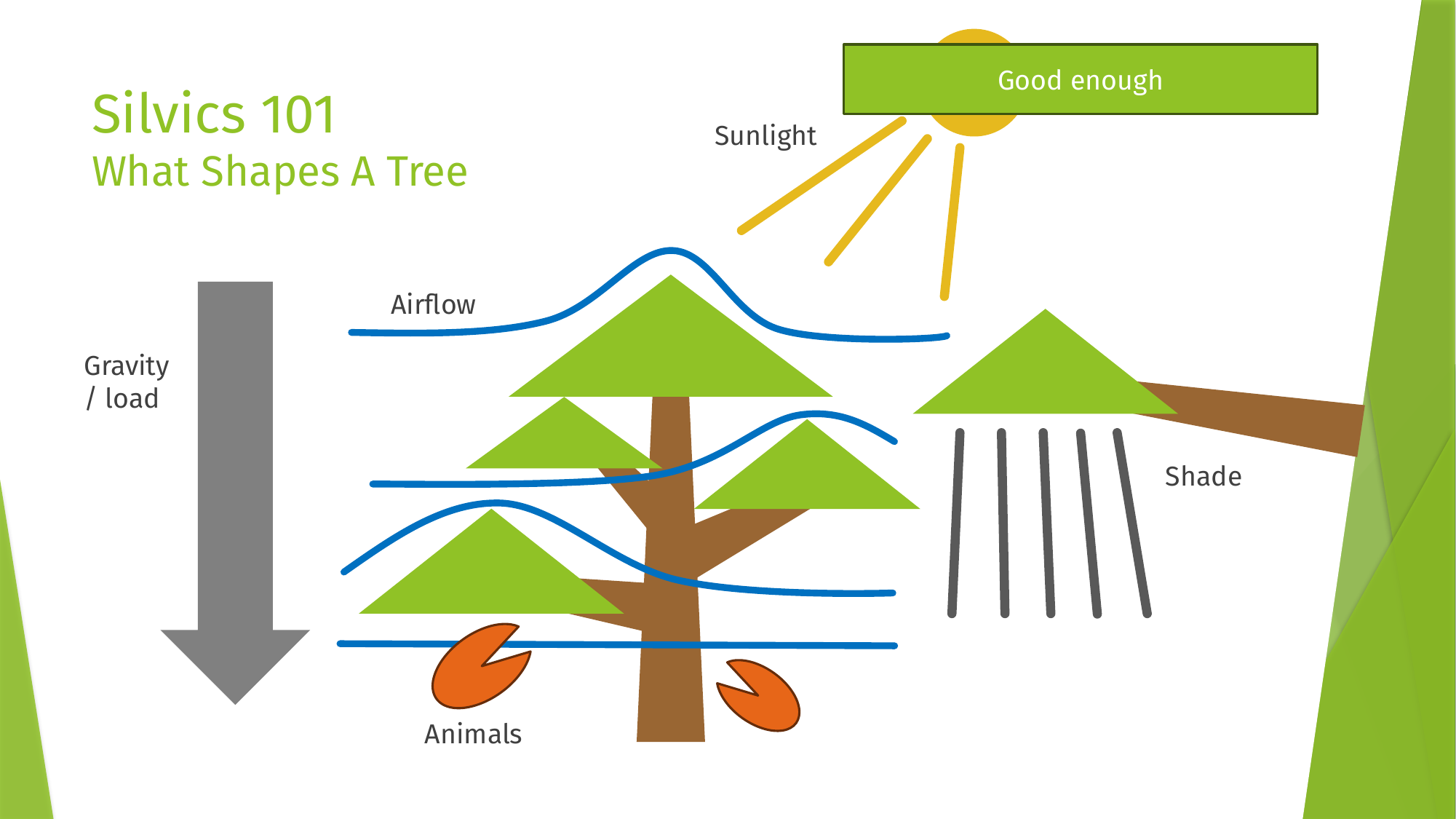

Good enough
# Silvics 101 What Shapes A Tree
Sunlight

Airflow

Gravity / load

Shade

Animals